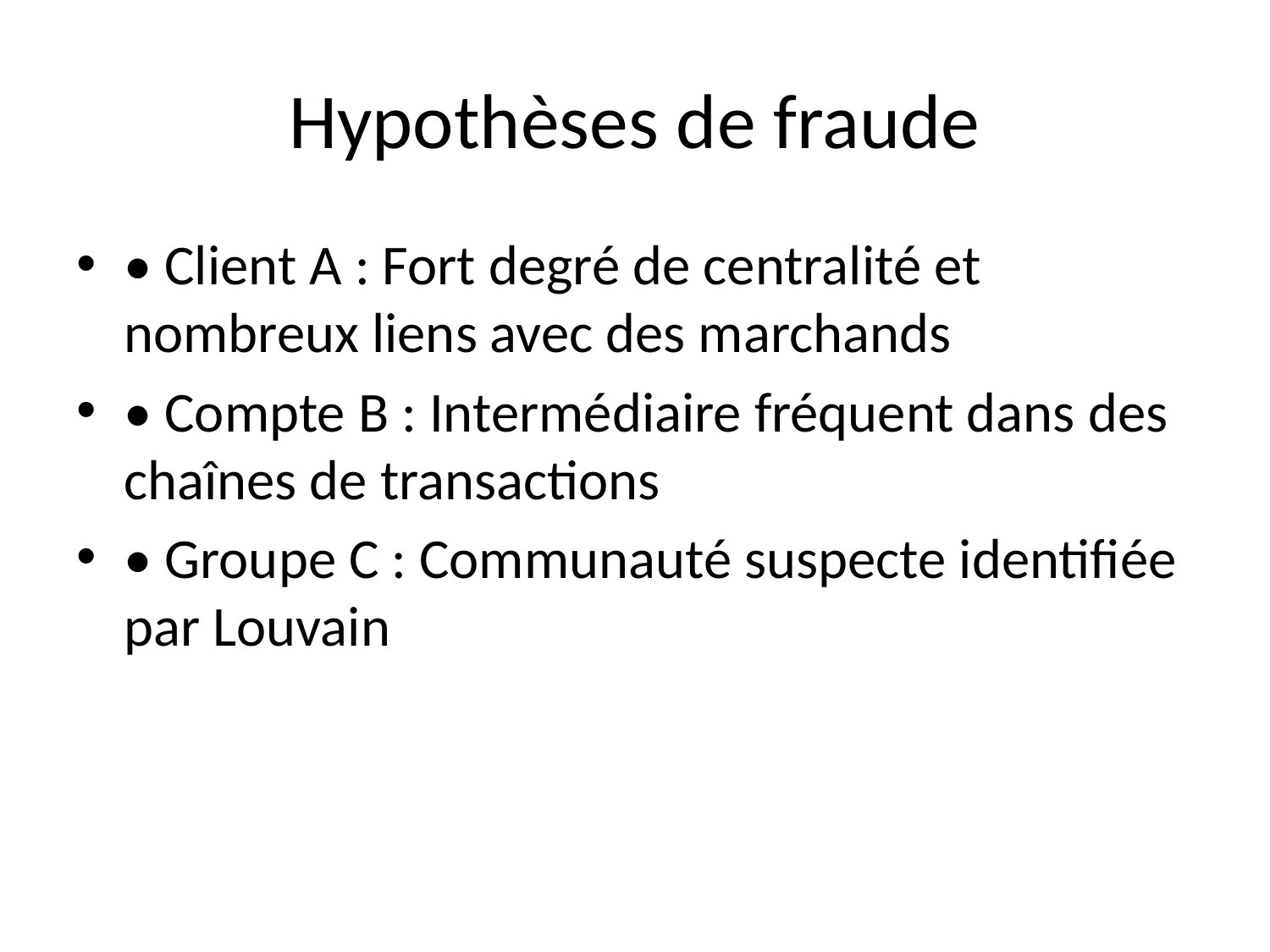

# Hypothèses de fraude
• Client A : Fort degré de centralité et nombreux liens avec des marchands
• Compte B : Intermédiaire fréquent dans des chaînes de transactions
• Groupe C : Communauté suspecte identifiée par Louvain